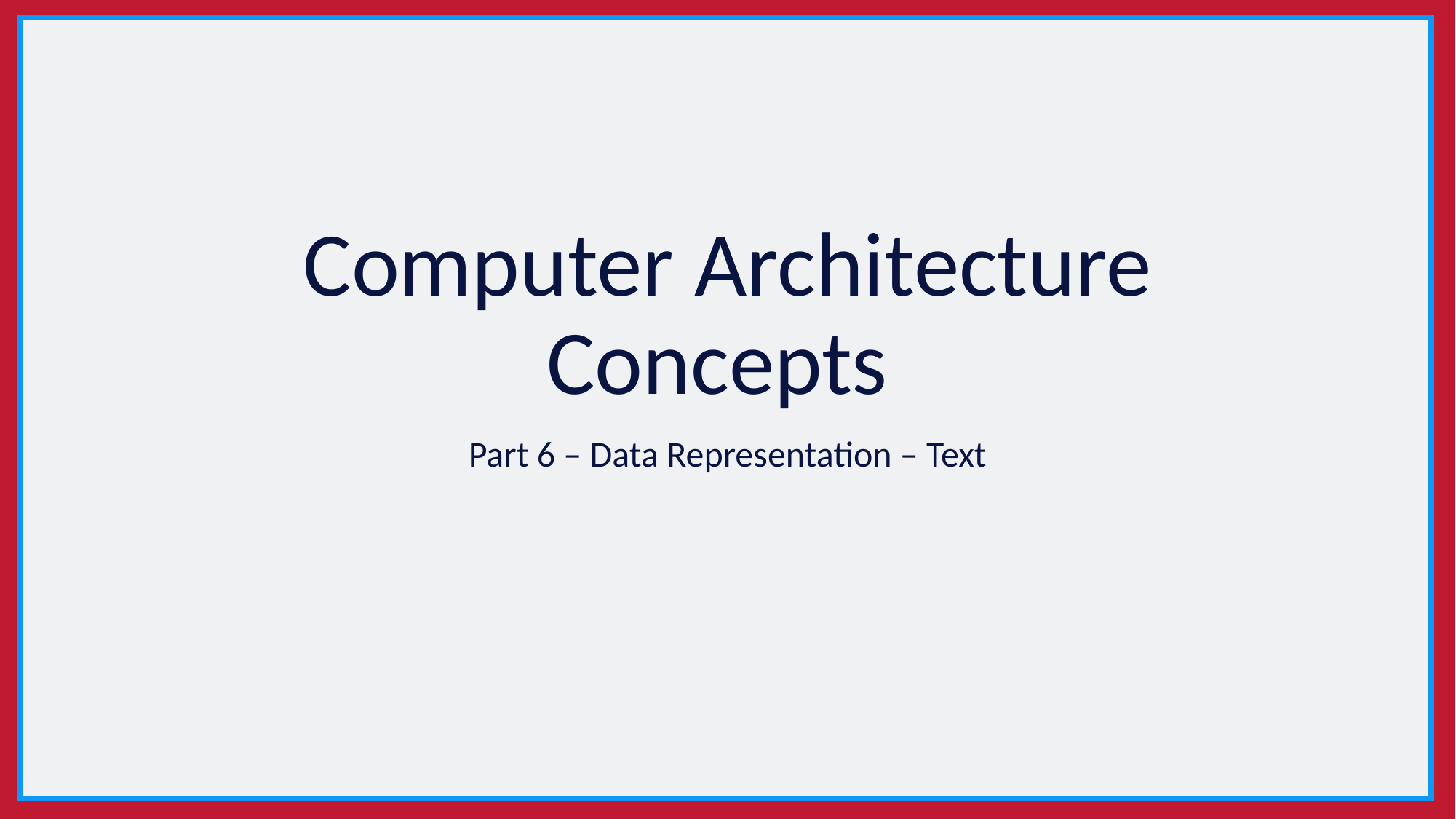

# Computer Architecture Concepts
Part 6 – Data Representation – Text